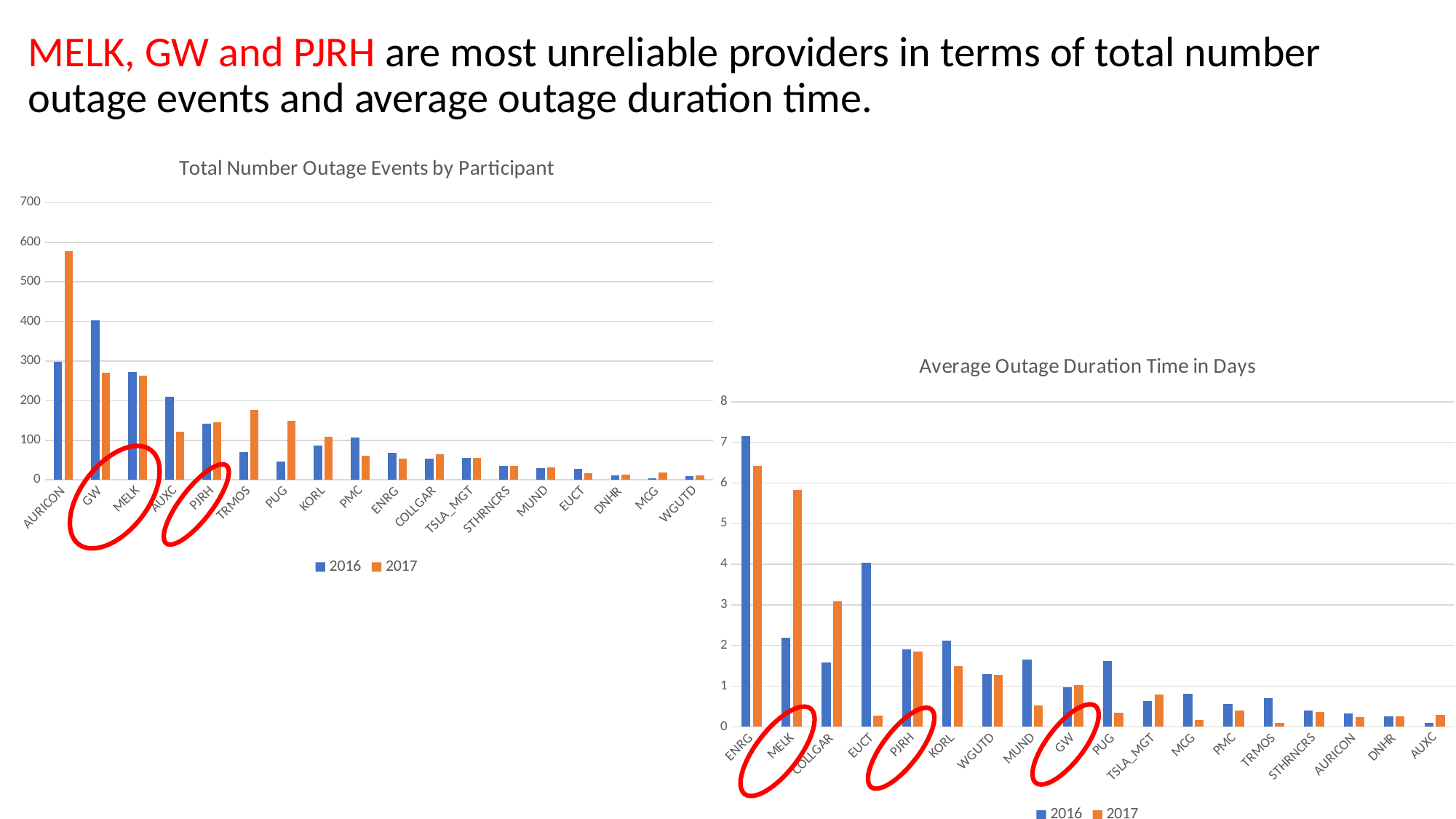

# MELK, GW and PJRH are most unreliable providers in terms of total number outage events and average outage duration time.

### Chart: Total Number Outage Events by Participant

| Category | 2016 | 2017 |
|---|---|---|
| AURICON | 298.0 | 577.0 |
| GW | 402.0 | 270.0 |
| MELK | 273.0 | 263.0 |
| AUXC | 209.0 | 122.0 |
| PJRH | 142.0 | 146.0 |
| TRMOS | 71.0 | 176.0 |
| PUG | 47.0 | 149.0 |
| KORL | 87.0 | 108.0 |
| PMC | 107.0 | 61.0 |
| ENRG | 69.0 | 54.0 |
| COLLGAR | 53.0 | 64.0 |
| TSLA_MGT | 55.0 | 55.0 |
| STHRNCRS | 35.0 | 35.0 |
| MUND | 30.0 | 31.0 |
| EUCT | 28.0 | 17.0 |
| DNHR | 12.0 | 13.0 |
| MCG | 4.0 | 18.0 |
| WGUTD | 9.0 | 12.0 |

### Chart: Average Outage Duration Time in Days

| Category | 2016 | 2017 |
|---|---|---|
| ENRG | 7.16 | 6.42 |
| MELK | 2.19 | 5.82 |
| COLLGAR | 1.59 | 3.09 |
| EUCT | 4.04 | 0.27 |
| PJRH | 1.91 | 1.85 |
| KORL | 2.12 | 1.49 |
| WGUTD | 1.29 | 1.28 |
| MUND | 1.65 | 0.52 |
| GW | 0.97 | 1.02 |
| PUG | 1.61 | 0.34 |
| TSLA_MGT | 0.64 | 0.79 |
| MCG | 0.81 | 0.17 |
| PMC | 0.56 | 0.4 |
| TRMOS | 0.7 | 0.09 |
| STHRNCRS | 0.4 | 0.37 |
| AURICON | 0.32 | 0.24 |
| DNHR | 0.25 | 0.26 |
| AUXC | 0.09 | 0.3 |